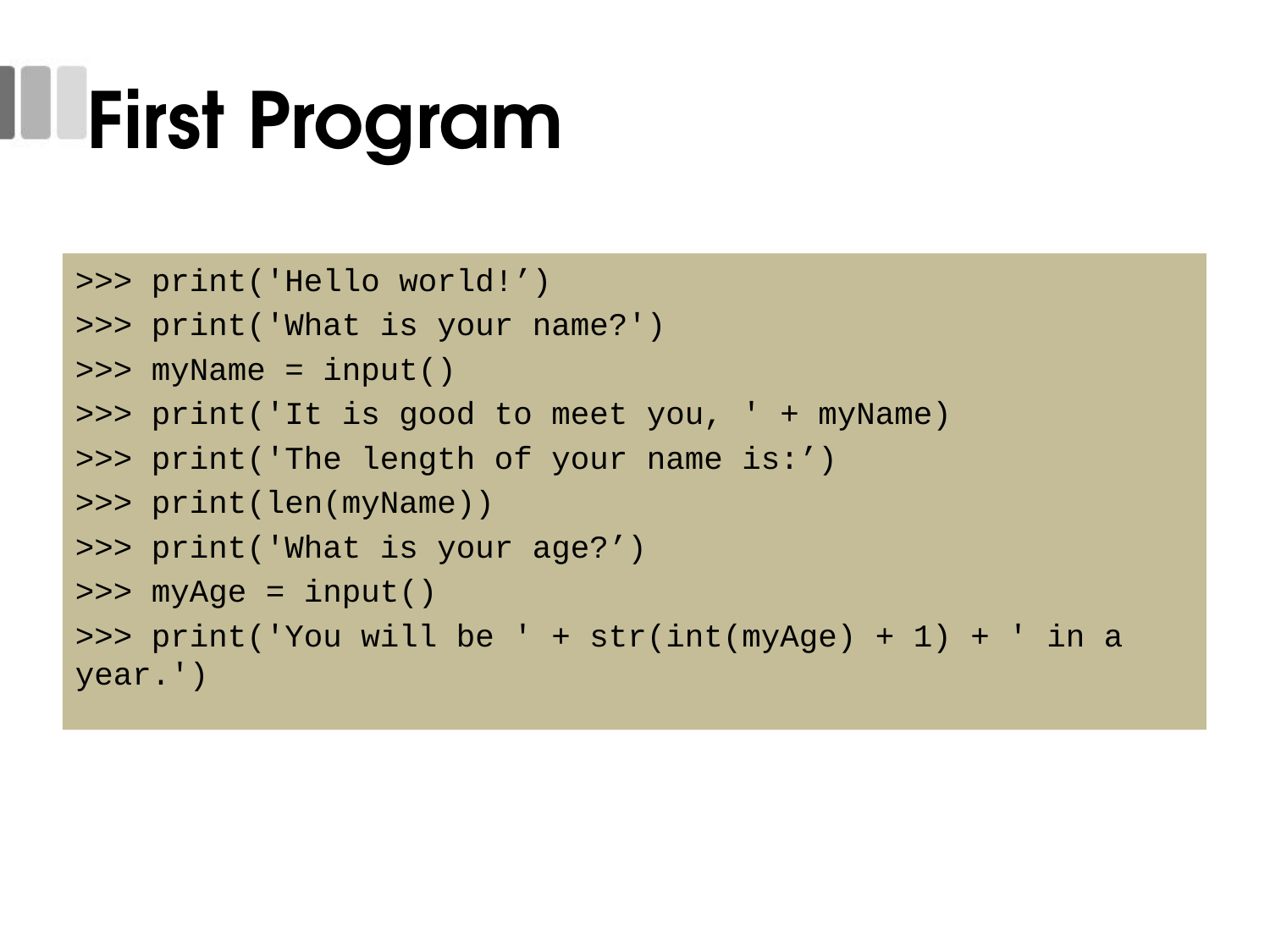

# First Program
>>> print('Hello world!’)
>>> print('What is your name?')
>>> myName = input()
>>> print('It is good to meet you, ' + myName)
>>> print('The length of your name is:’)
>>> print(len(myName))
>>> print('What is your age?’)
>>> myAge = input()
>>> print('You will be ' + str(int(myAge) + 1) + ' in a year.')